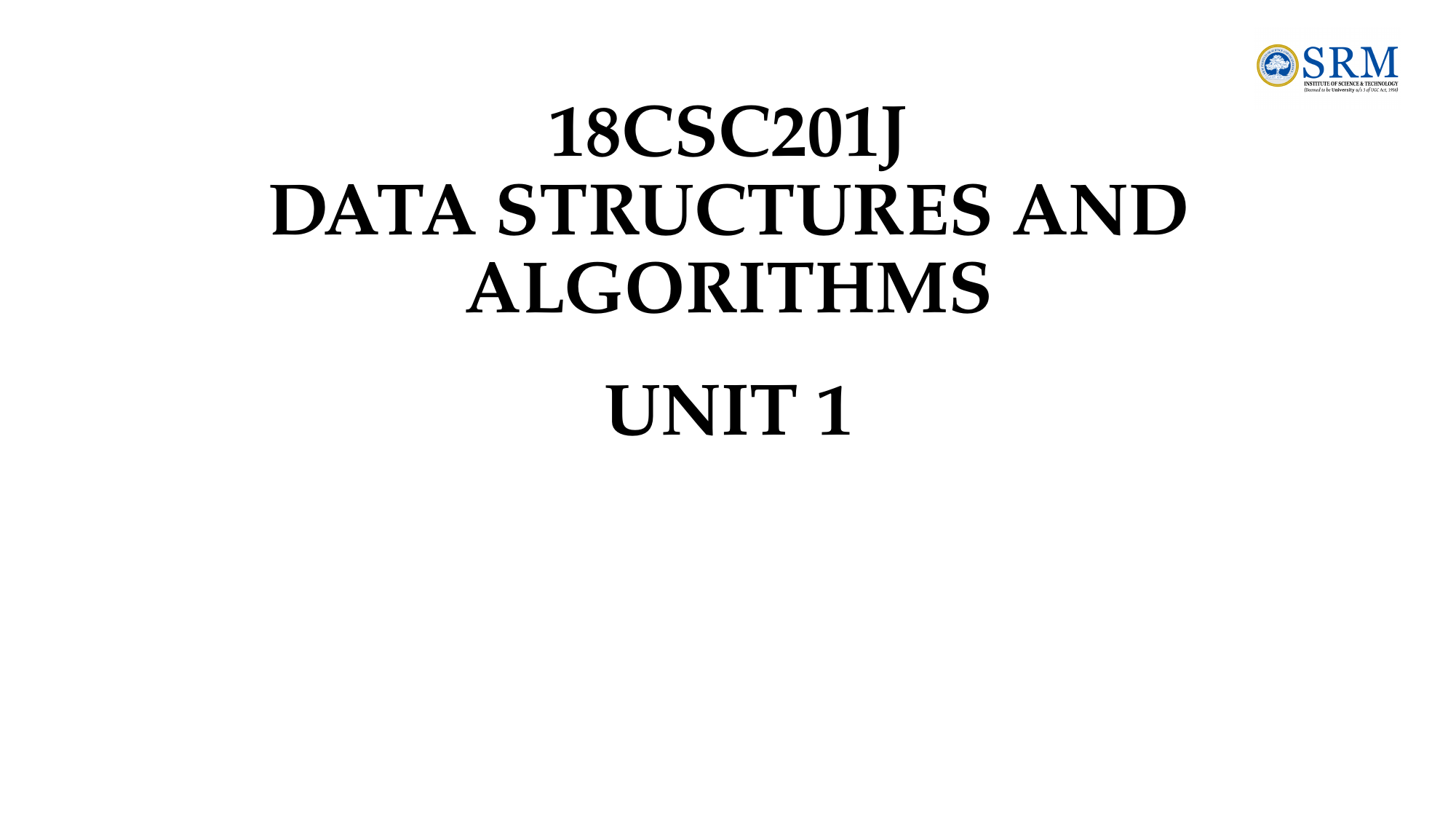

# 18CSC201J DATA STRUCTURES AND ALGORITHMS
UNIT 1